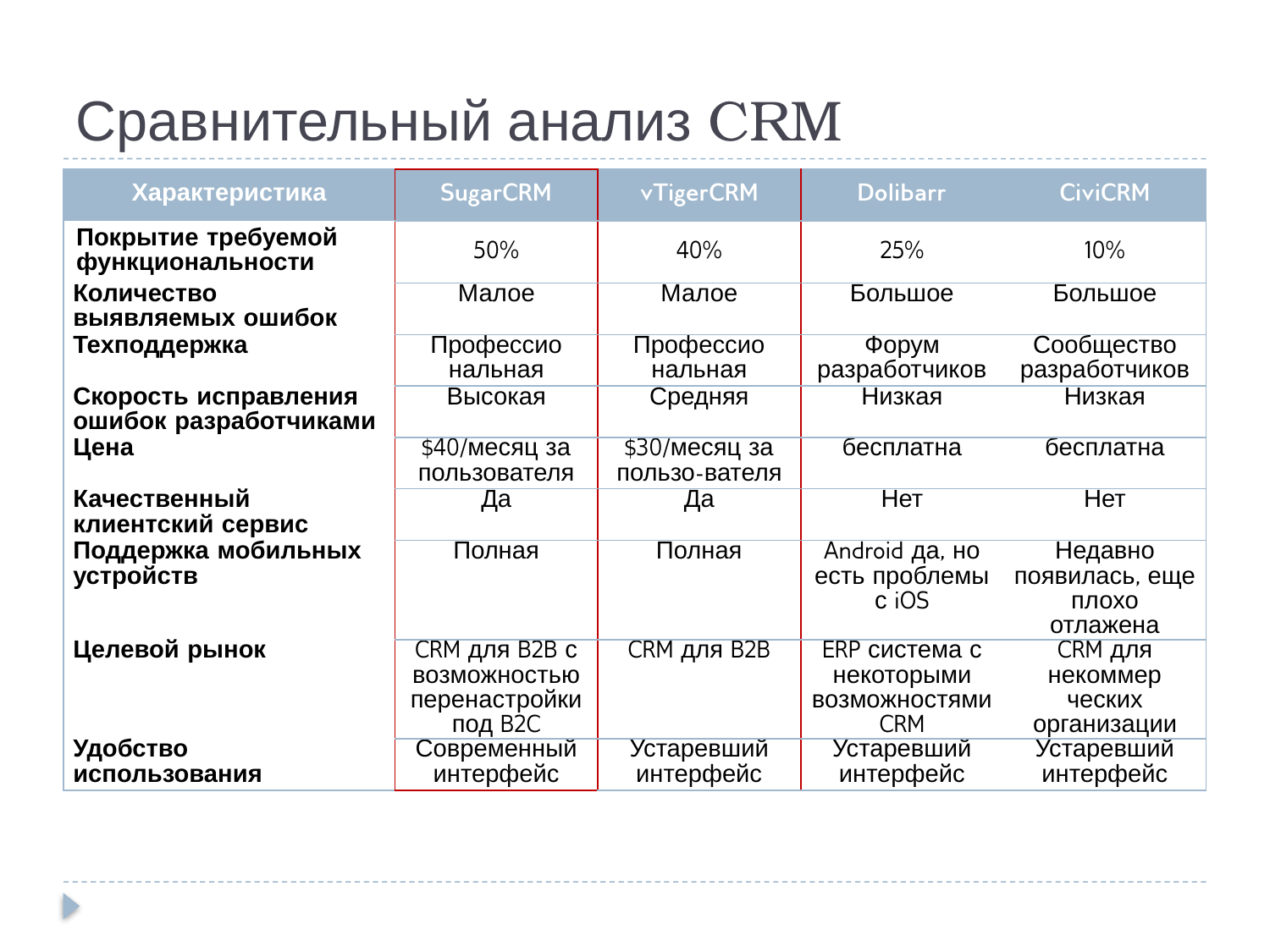

# Сравнительный анализ CRM
| Характеристика | SugarCRM | vTigerCRM | Dolibarr | CiviCRM |
| --- | --- | --- | --- | --- |
| Покрытие требуемой функциональности | 50% | 40% | 25% | 10% |
| Количество выявляемых ошибок | Малое | Малое | Большое | Большое |
| Техподдержка | Профессио­нальная | Профессио­нальная | Форум разработ­чиков | Сообщество разработчиков |
| Скорость исправления ошибок разработчиками | Высокая | Средняя | Низкая | Низкая |
| Цена | $40/месяц за пользователя | $30/месяц за пользо-вателя | бесплатна | бесплатна |
| Качественный клиентский сервис | Да | Да | Нет | Нет |
| Поддержка мобильных устройств | Полная | Полная | Android да, но есть проблемы с iOS | Недавно появилась, еще плохо отлажена |
| Целевой рынок | CRM для B2B с возможностью перенастройки под B2C | CRM для B2B | ERP система с некоторыми возможностями CRM | CRM для некоммер­ческих организации |
| Удобство использования | Современный интерфейс | Устаревший интерфейс | Устаревший интерфейс | Устаревший интерфейс |